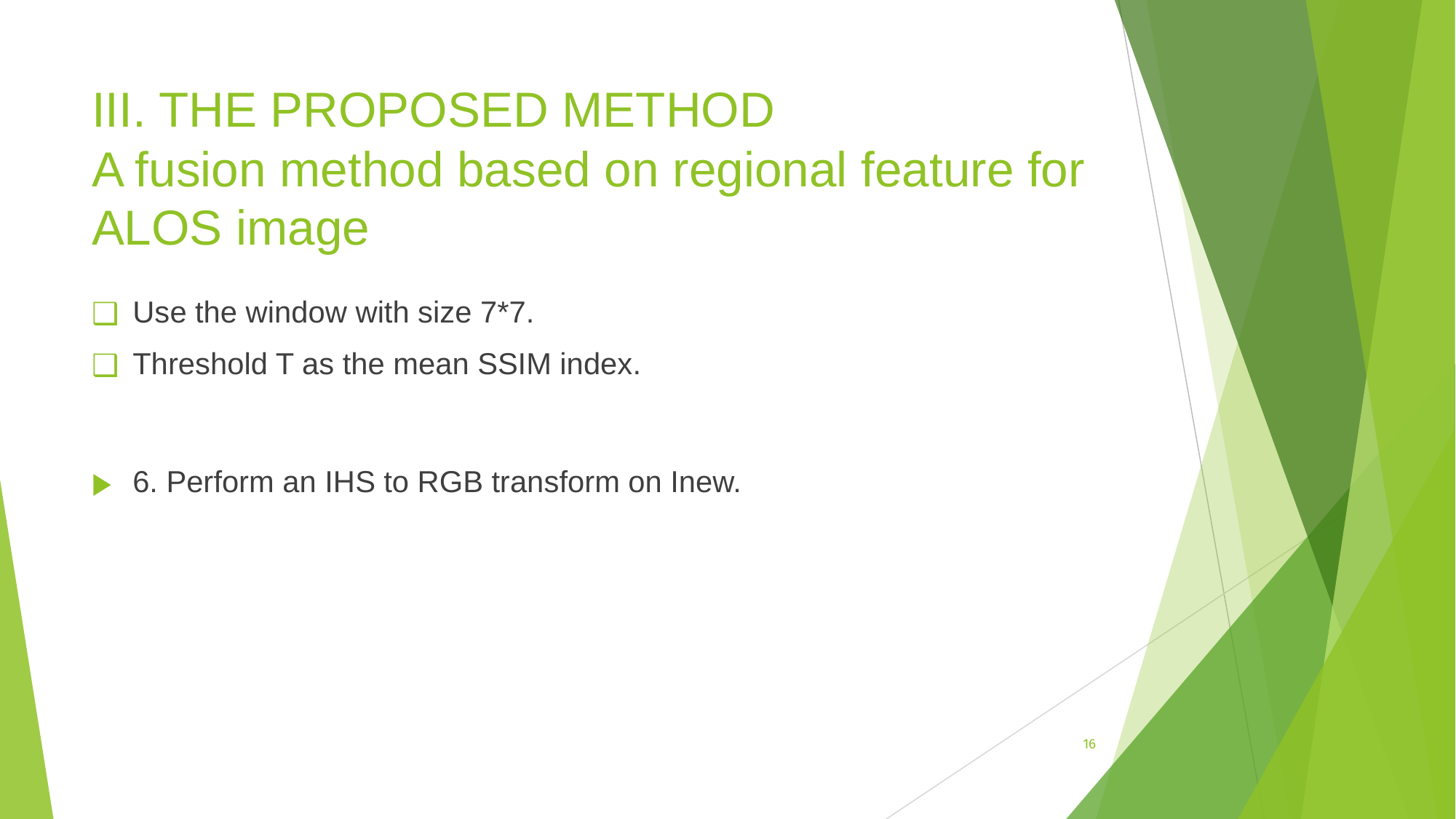

# III. THE PROPOSED METHOD A fusion method based on regional feature for ALOS image

Use the window with size 7*7.
Threshold T as the mean SSIM index.

6. Perform an IHS to RGB transform on Inew.

16